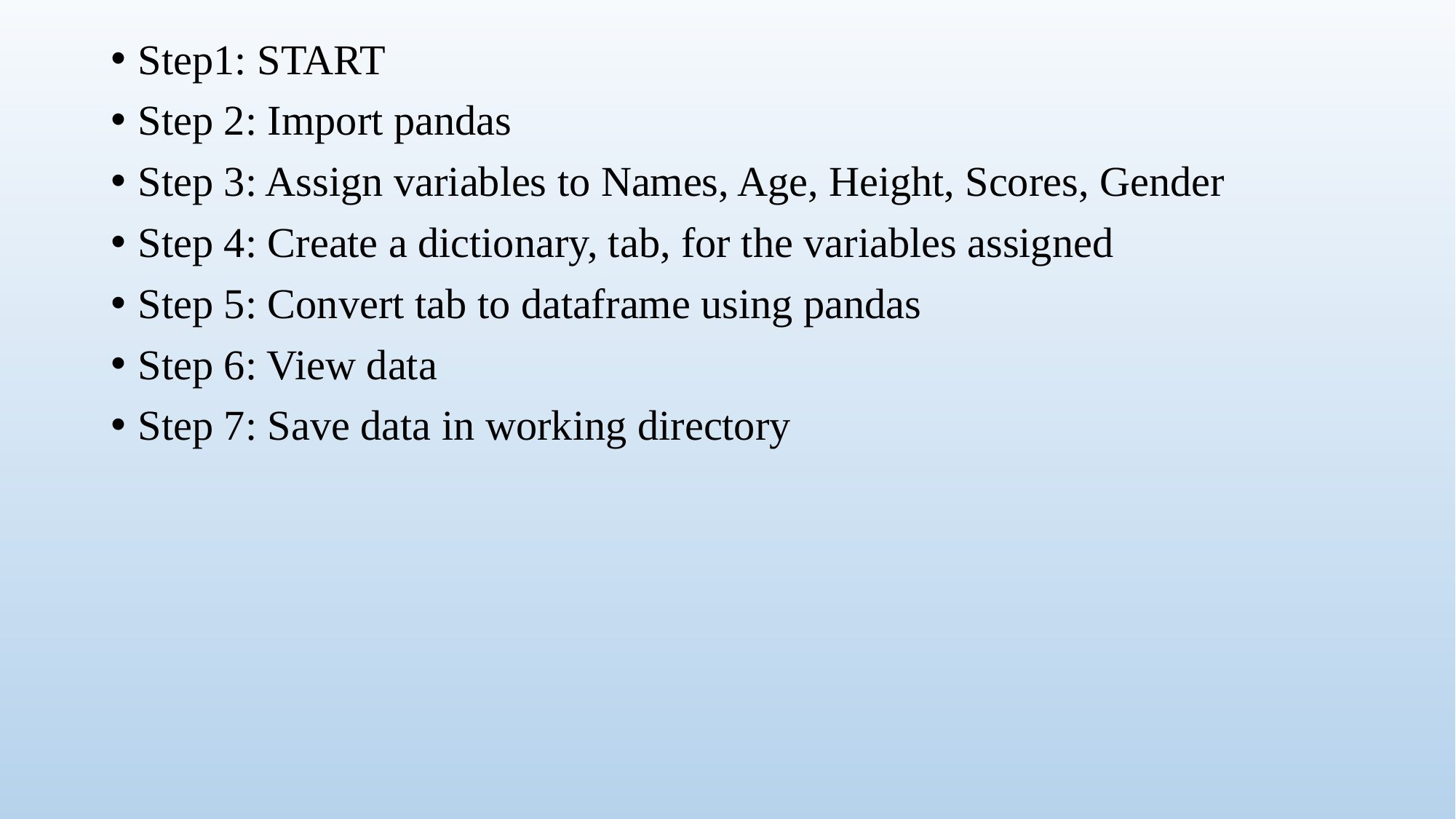

Step1: START
Step 2: Import pandas
Step 3: Assign variables to Names, Age, Height, Scores, Gender
Step 4: Create a dictionary, tab, for the variables assigned
Step 5: Convert tab to dataframe using pandas
Step 6: View data
Step 7: Save data in working directory